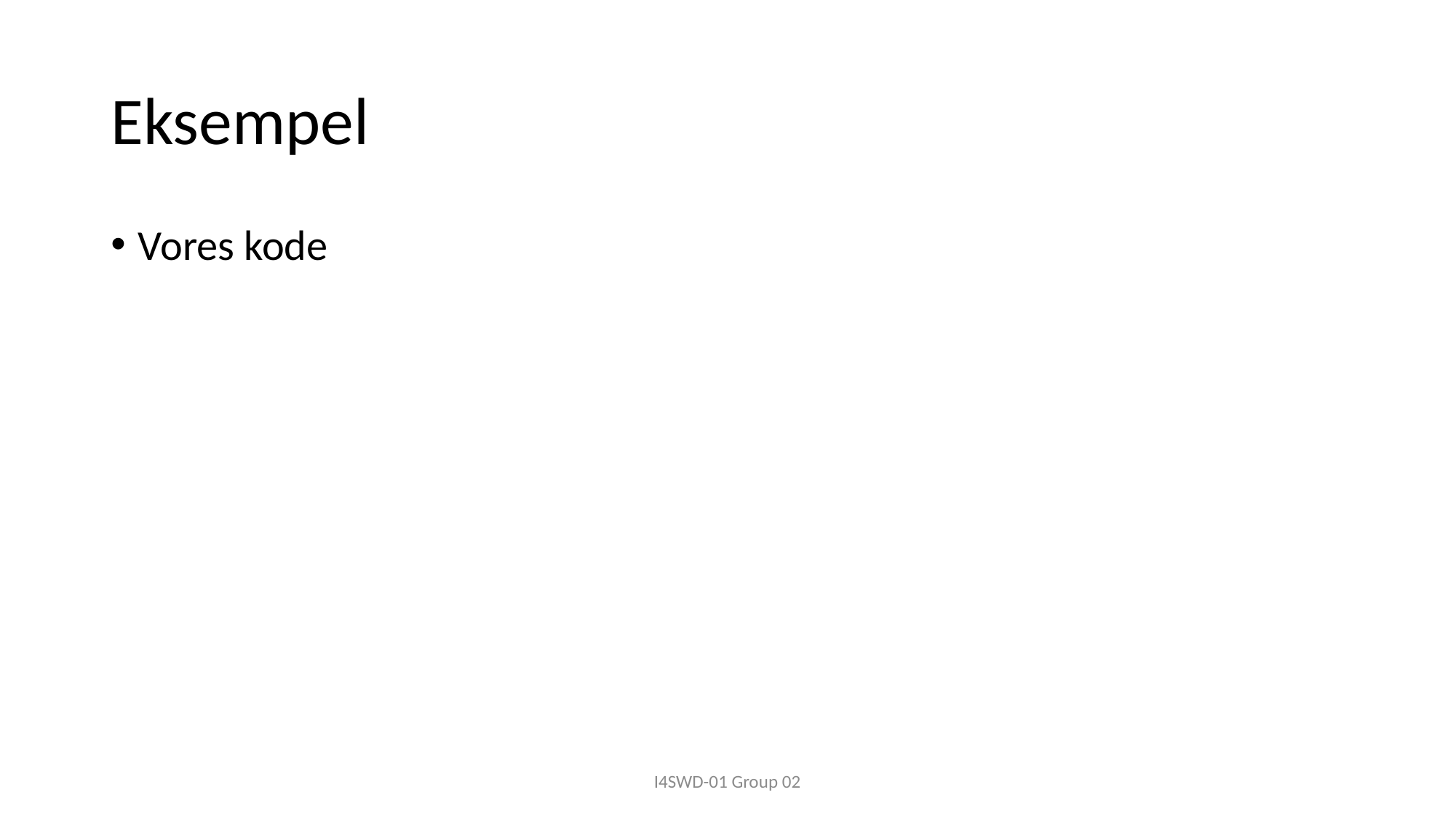

# Eksempel
Vores kode
I4SWD-01 Group 02